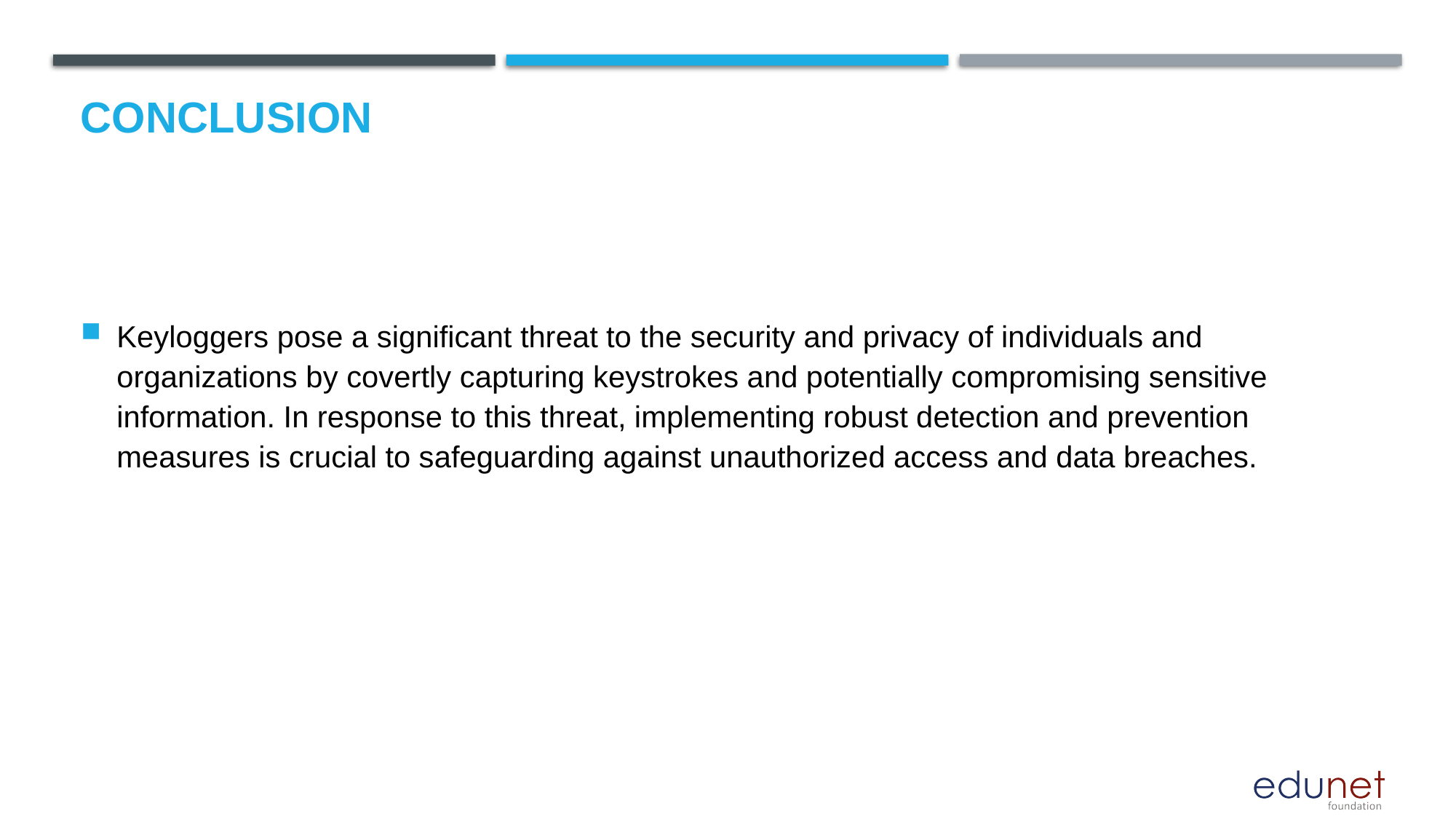

# Conclusion
Keyloggers pose a significant threat to the security and privacy of individuals and organizations by covertly capturing keystrokes and potentially compromising sensitive information. In response to this threat, implementing robust detection and prevention measures is crucial to safeguarding against unauthorized access and data breaches.